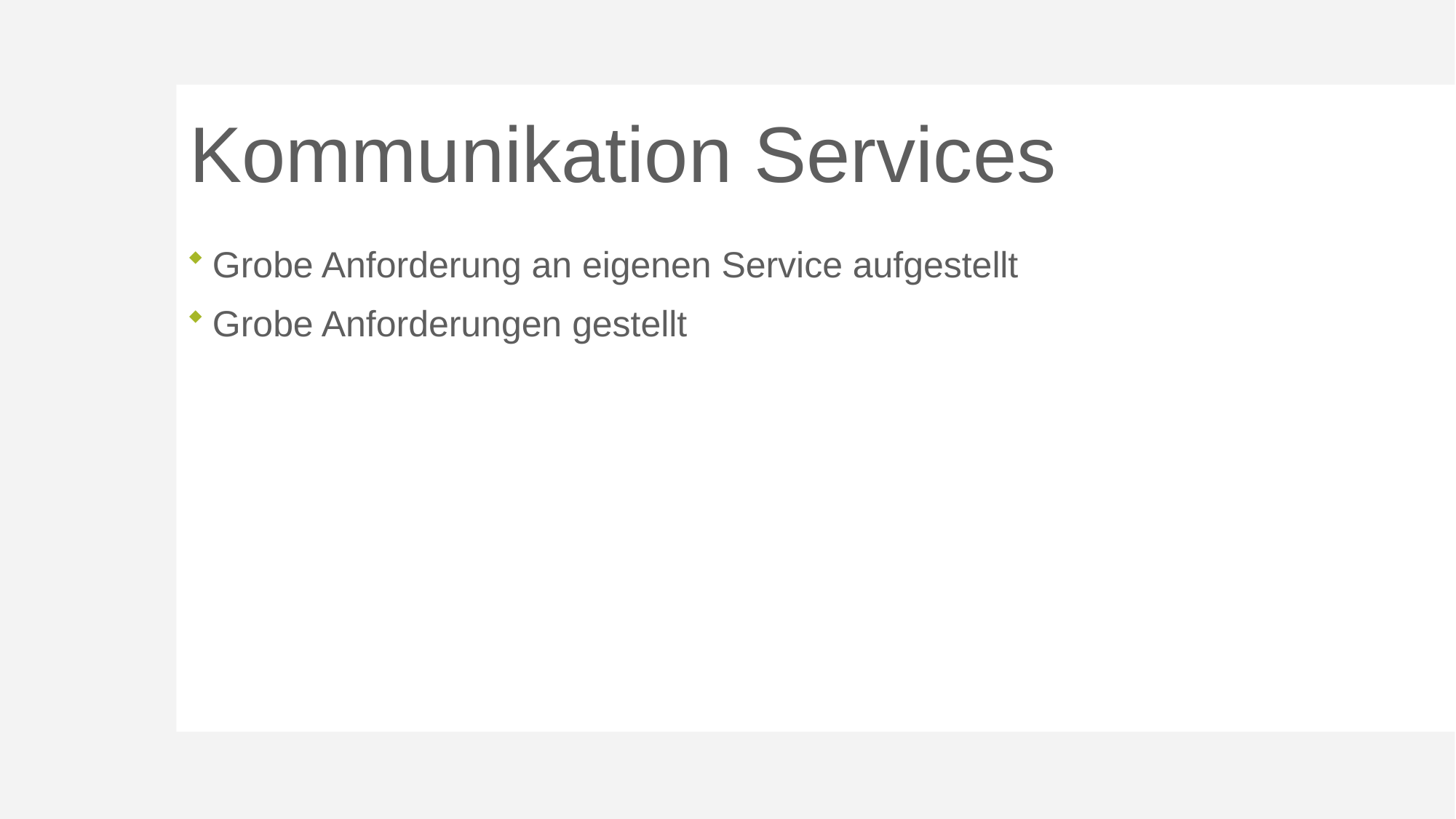

# Kommunikation Services
Grobe Anforderung an eigenen Service aufgestellt
Grobe Anforderungen gestellt